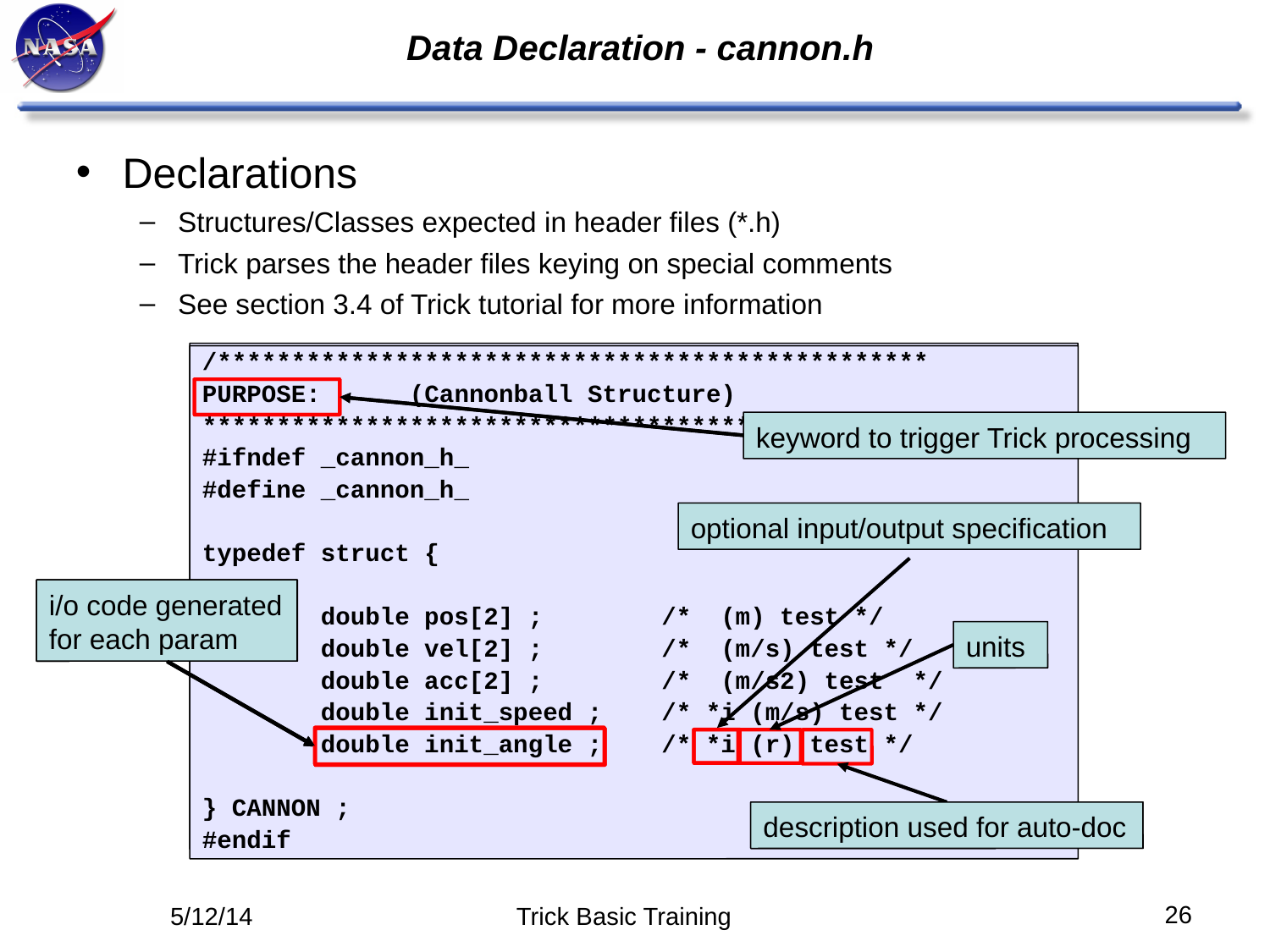

Data Declaration - cannon.h

Declarations
Structures/Classes expected in header files (*.h)
Trick parses the header files keying on special comments
See section 3.4 of Trick tutorial for more information

/************************************************
PURPOSE:      (Cannonball Structure)
************************************************/
#ifndef _cannon_h_
#define _cannon_h_

typedef struct {

        double pos[2] ;        /*  M test */
        double vel[2] ;        /*  M/s test */
        double acc[2] ;        /*  M/s2 test  */
        double init_speed ;    /* *i M/s test */
        double init_angle ;    /* *i r test */

} CANNON ;
#endif

/************************************************
PURPOSE:      (Cannonball Structure)
************************************************/
#ifndef _cannon_h_
#define _cannon_h_

typedef struct {

        double pos[2] ;        /*  (m) test */
        double vel[2] ;        /*  (m/s) test */
        double acc[2] ;        /*  (m/s2) test  */
        double init_speed ;    /* *i (m/s) test */
        double init_angle ;    /* *i (r) test */

} CANNON ;
#endif

keyword to trigger Trick processing

optional input/output specification

i/o code generated
for each param

i/o code generated
for each param

units

description used for auto-doc

description used for auto-doc
26
5/12/14
Trick Basic Training